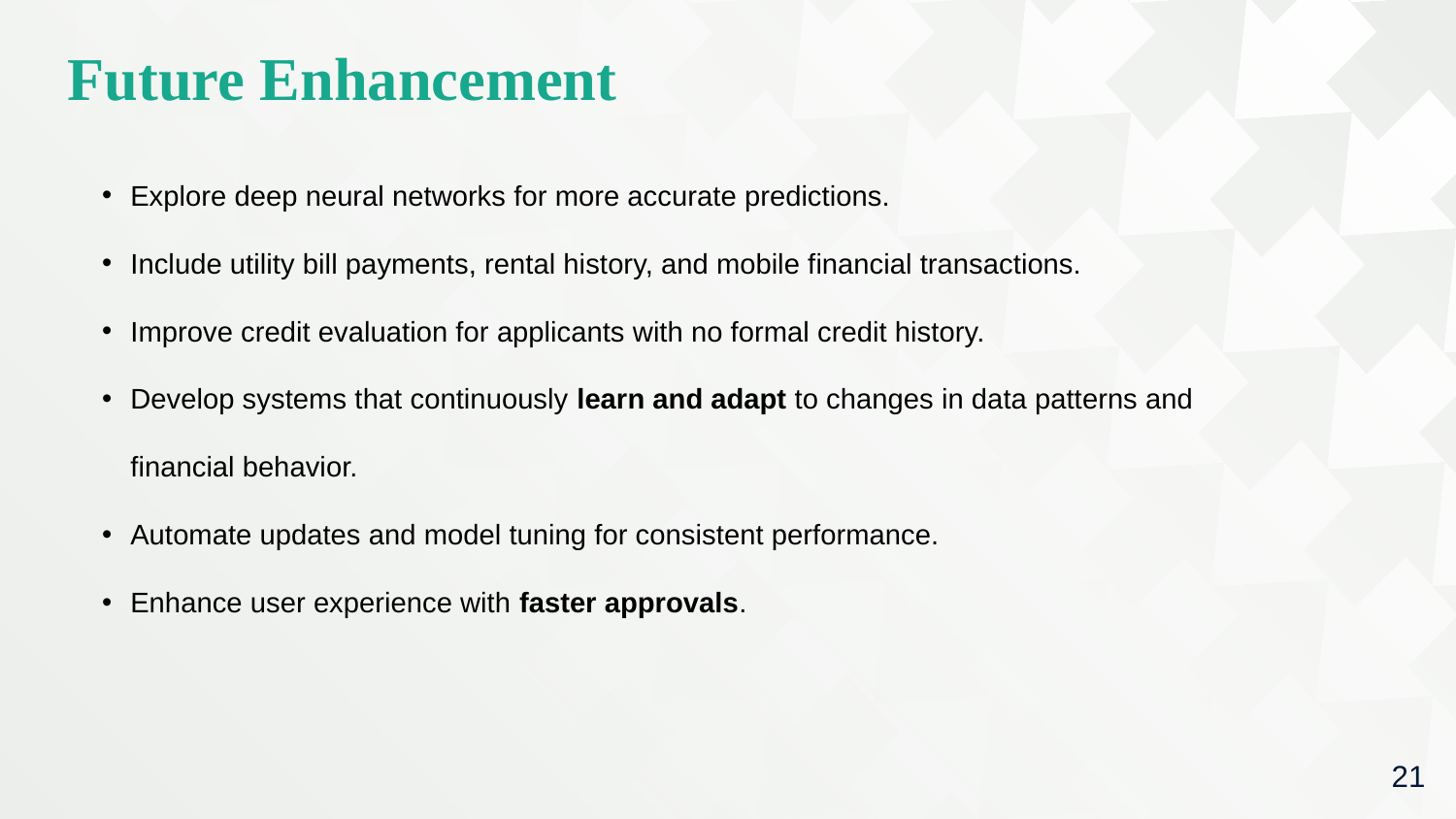

Future Enhancement
Explore deep neural networks for more accurate predictions.
Include utility bill payments, rental history, and mobile financial transactions.
Improve credit evaluation for applicants with no formal credit history.
Develop systems that continuously learn and adapt to changes in data patterns and financial behavior.
Automate updates and model tuning for consistent performance.
Enhance user experience with faster approvals.

21